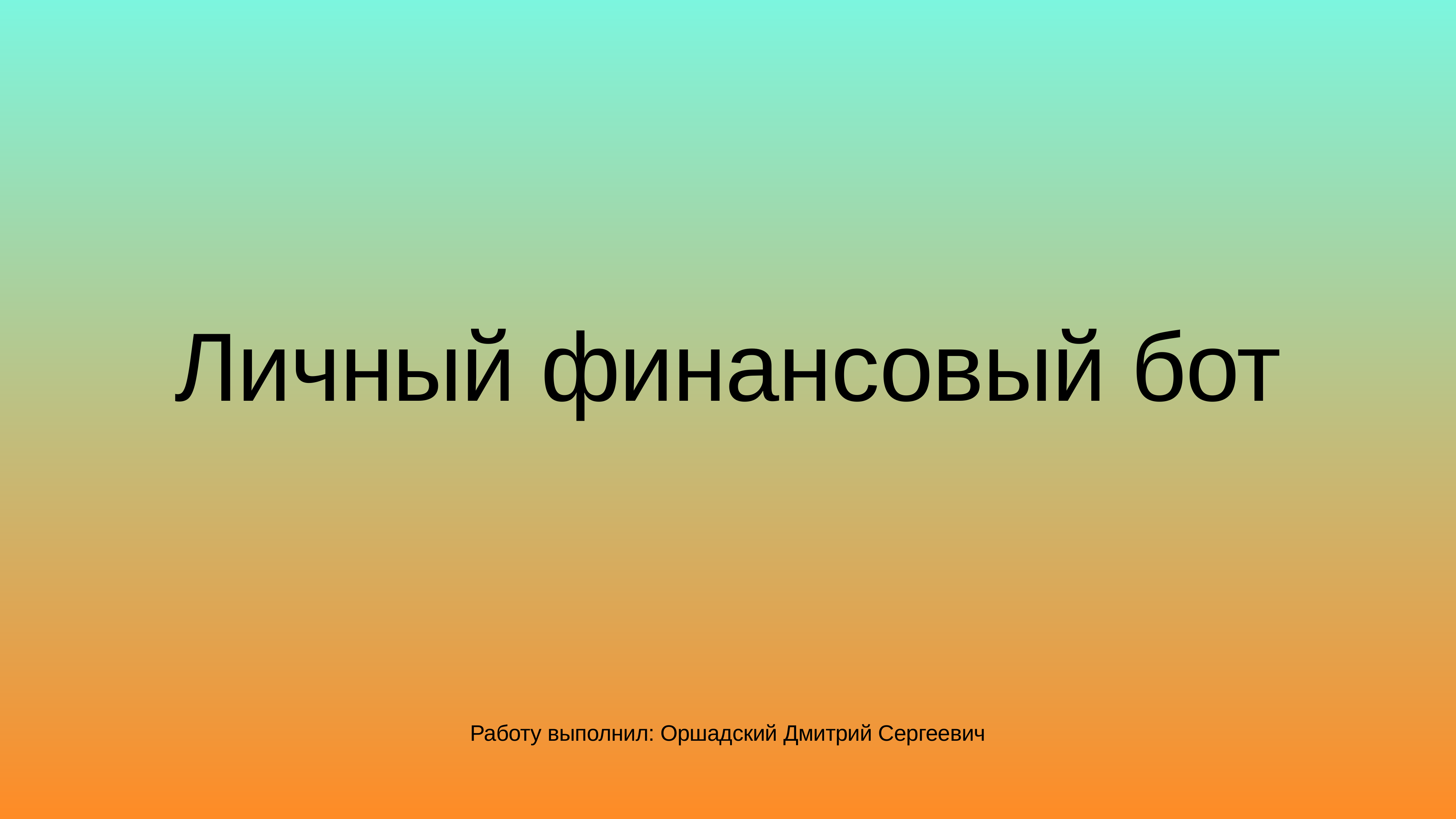

# Личный финансовый бот

Работу выполнил: Оршадский Дмитрий Сергеевич